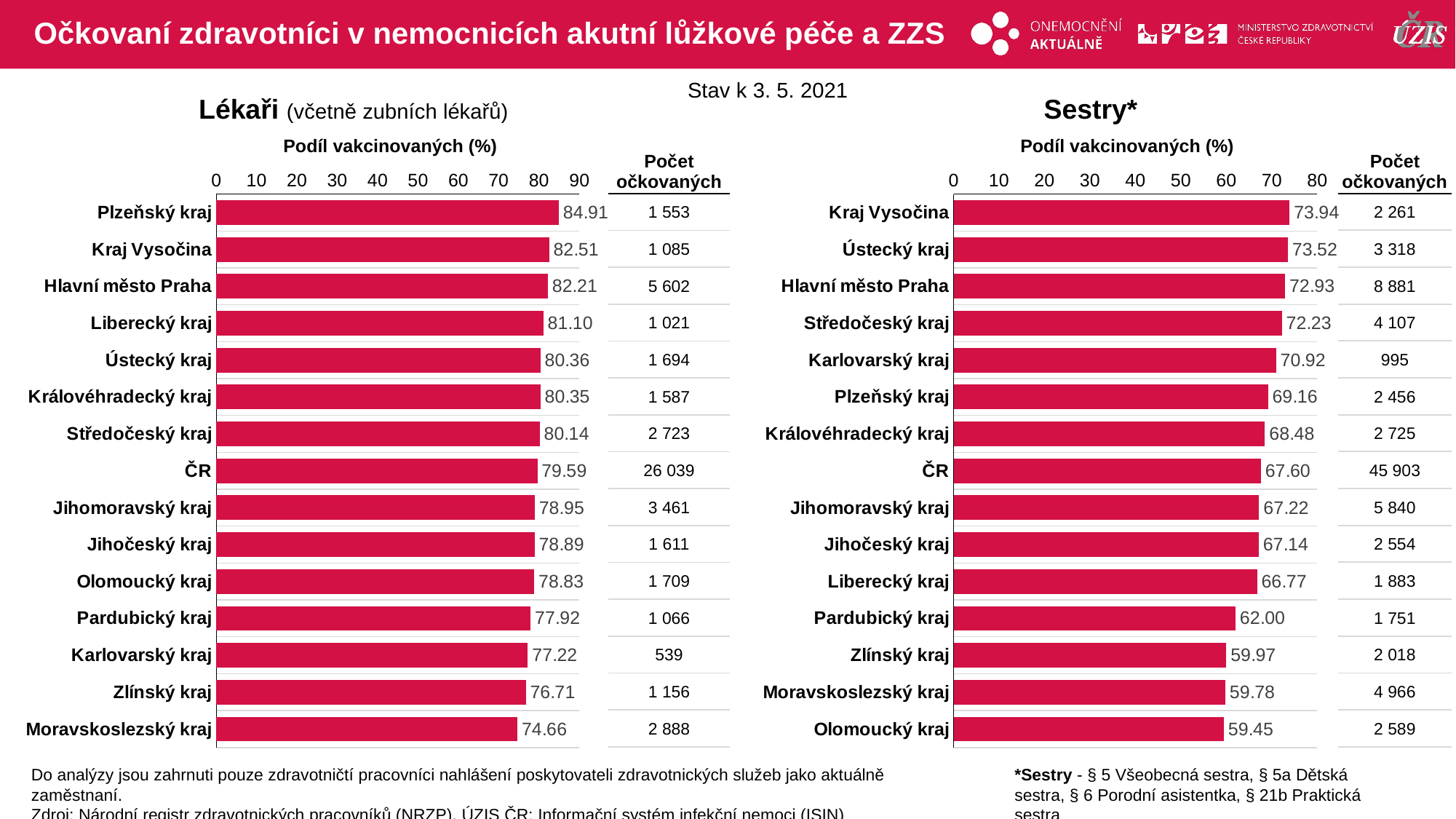

# Očkovaní zdravotníci v nemocnicích akutní lůžkové péče a ZZS
Stav k 3. 5. 2021
Lékaři (včetně zubních lékařů)
Sestry*
Podíl vakcinovaných (%)
Podíl vakcinovaných (%)
| Počet očkovaných |
| --- |
| 2 261 |
| 3 318 |
| 8 881 |
| 4 107 |
| 995 |
| 2 456 |
| 2 725 |
| 45 903 |
| 5 840 |
| 2 554 |
| 1 883 |
| 1 751 |
| 2 018 |
| 4 966 |
| 2 589 |
| Počet očkovaných |
| --- |
| 1 553 |
| 1 085 |
| 5 602 |
| 1 021 |
| 1 694 |
| 1 587 |
| 2 723 |
| 26 039 |
| 3 461 |
| 1 611 |
| 1 709 |
| 1 066 |
| 539 |
| 1 156 |
| 2 888 |

### Chart

| Category | % |
|---|---|
| Plzeňský kraj | 84.90979 |
| Kraj Vysočina | 82.50951 |
| Hlavní město Praha | 82.21309 |
| Liberecký kraj | 81.09611 |
| Ústecký kraj | 80.36053 |
| Královéhradecký kraj | 80.35443 |
| Středočeský kraj | 80.13537 |
| ČR | 79.59103 |
| Jihomoravský kraj | 78.94617 |
| Jihočeský kraj | 78.89324 |
| Olomoucký kraj | 78.82841 |
| Pardubický kraj | 77.92398 |
| Karlovarský kraj | 77.22063 |
| Zlínský kraj | 76.70869 |
| Moravskoslezský kraj | 74.66391 |

### Chart

| Category | % |
|---|---|
| Kraj Vysočina | 73.93721 |
| Ústecký kraj | 73.52094 |
| Hlavní město Praha | 72.93258 |
| Středočeský kraj | 72.23004 |
| Karlovarský kraj | 70.91946 |
| Plzeňský kraj | 69.16362 |
| Královéhradecký kraj | 68.48454 |
| ČR | 67.59885 |
| Jihomoravský kraj | 67.21915 |
| Jihočeský kraj | 67.13985 |
| Liberecký kraj | 66.77305 |
| Pardubický kraj | 62.00425 |
| Zlínský kraj | 59.97028 |
| Moravskoslezský kraj | 59.78091 |
| Olomoucký kraj | 59.44891 |
Do analýzy jsou zahrnuti pouze zdravotničtí pracovníci nahlášení poskytovateli zdravotnických služeb jako aktuálně zaměstnaní.
Zdroj: Národní registr zdravotnických pracovníků (NRZP), ÚZIS ČR; Informační systém infekční nemoci (ISIN)
*Sestry - § 5 Všeobecná sestra, § 5a Dětská sestra, § 6 Porodní asistentka, § 21b Praktická sestra